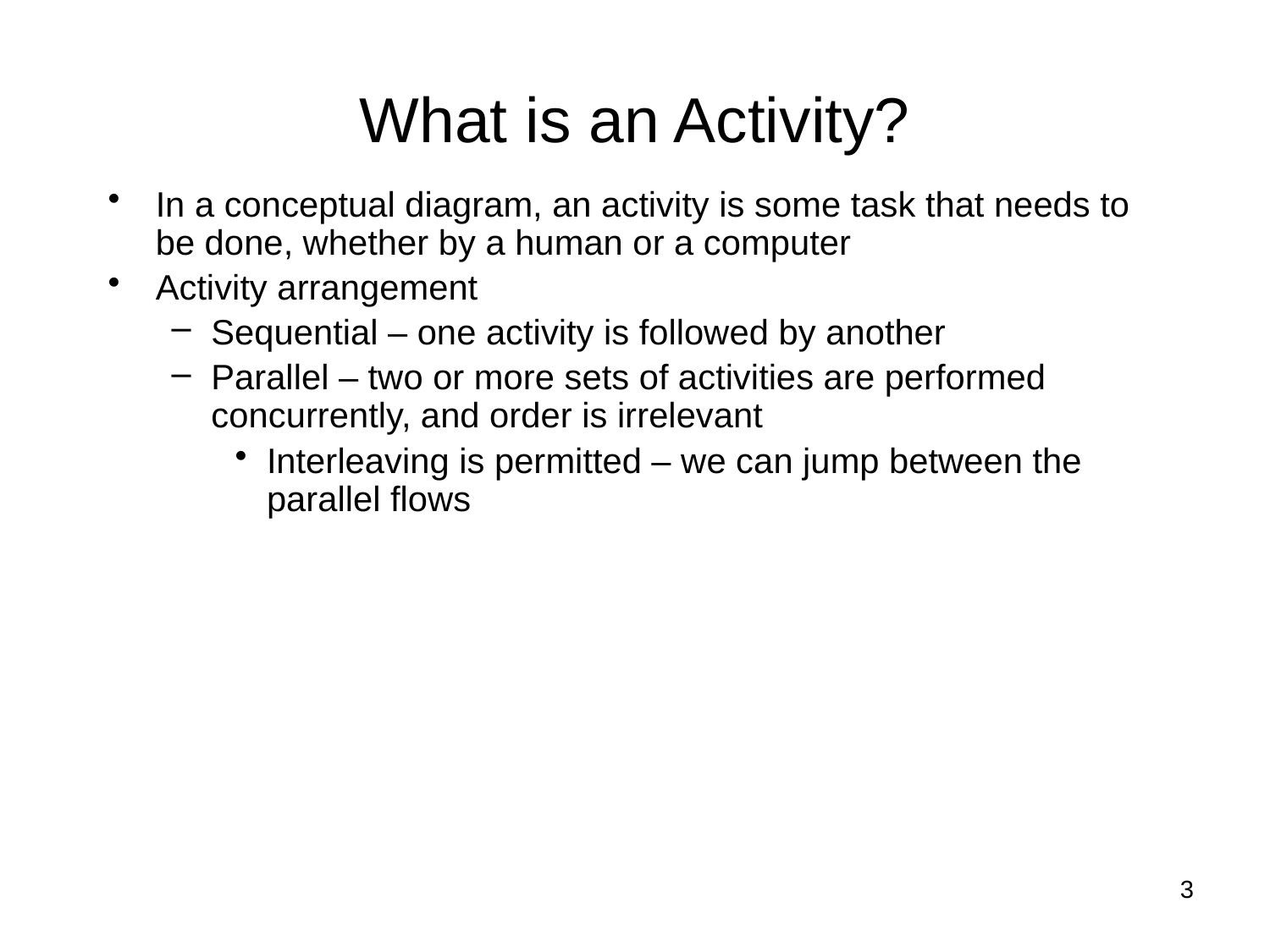

# What is an Activity?
In a conceptual diagram, an activity is some task that needs to be done, whether by a human or a computer
Activity arrangement
Sequential – one activity is followed by another
Parallel – two or more sets of activities are performed concurrently, and order is irrelevant
Interleaving is permitted – we can jump between the parallel flows
3